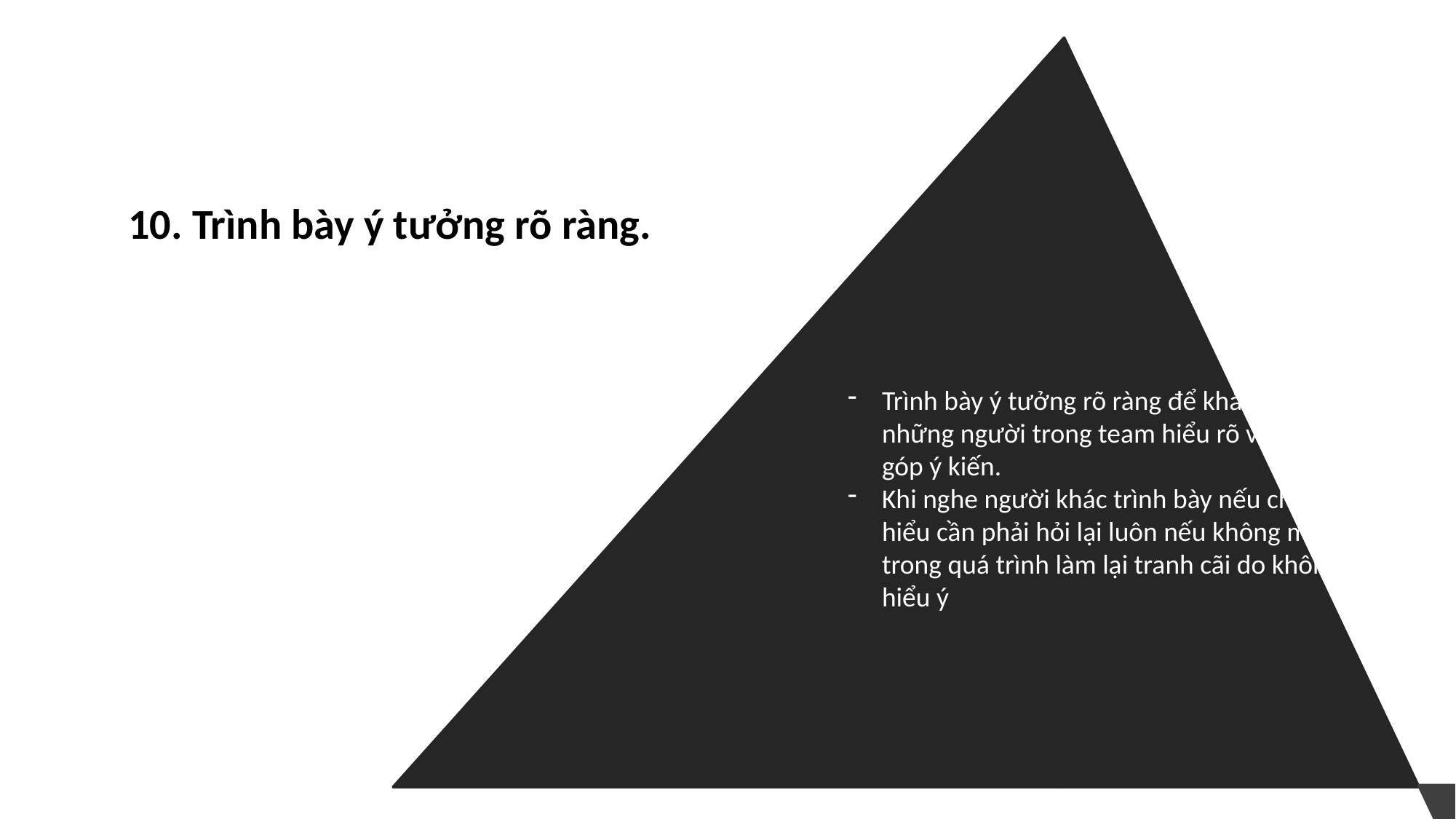

10. Trình bày ý tưởng rõ ràng.
Trình bày ý tưởng rõ ràng để khách hàng và những người trong team hiểu rõ và đóng góp ý kiến.
Khi nghe người khác trình bày nếu chưa hiểu cần phải hỏi lại luôn nếu không muốn trong quá trình làm lại tranh cãi do không hiểu ý